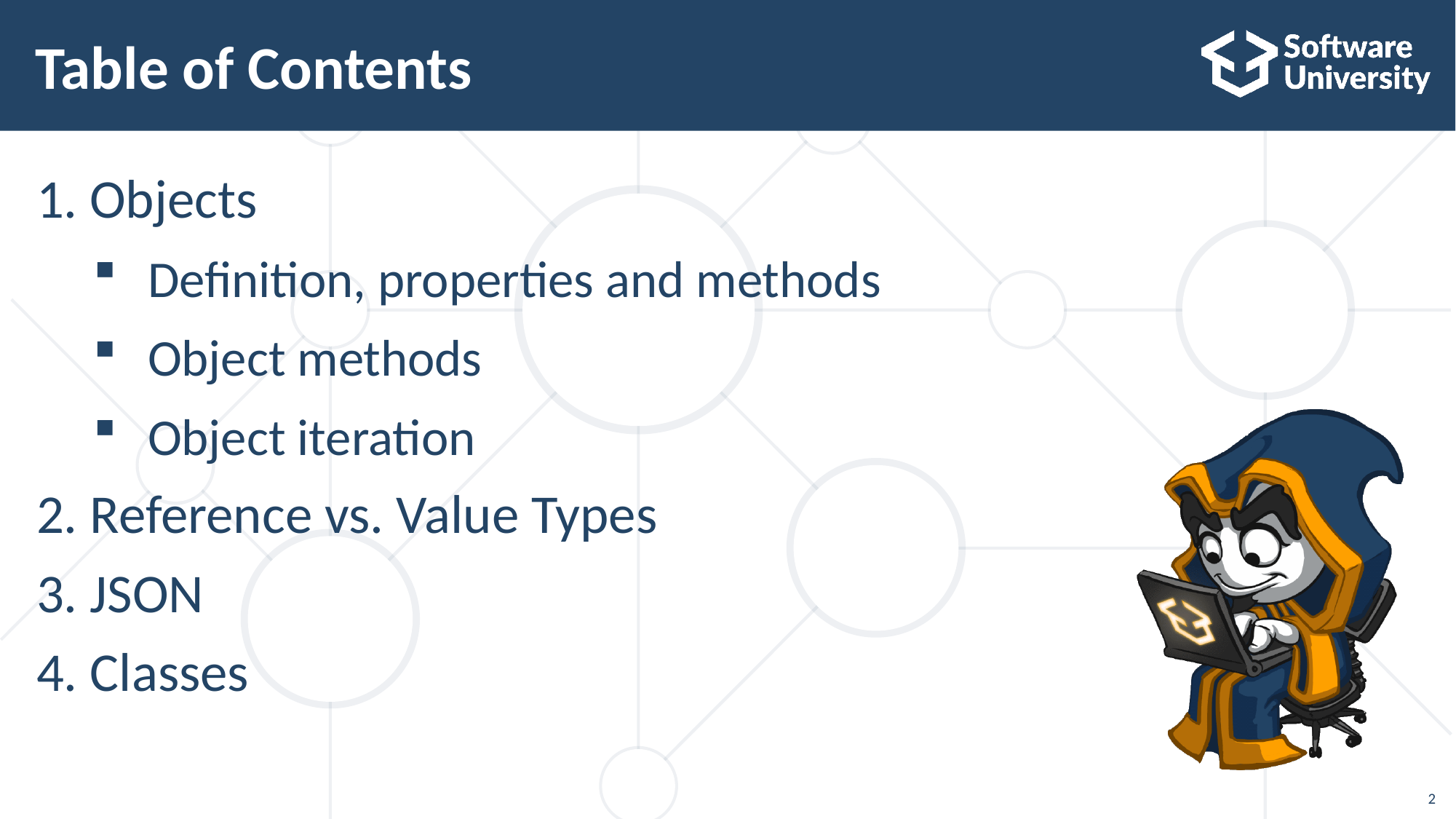

# Table of Contents
Objects
Definition, properties and methods
Object methods
Object iteration
2. Reference vs. Value Types
3. JSON
4. Classes

2